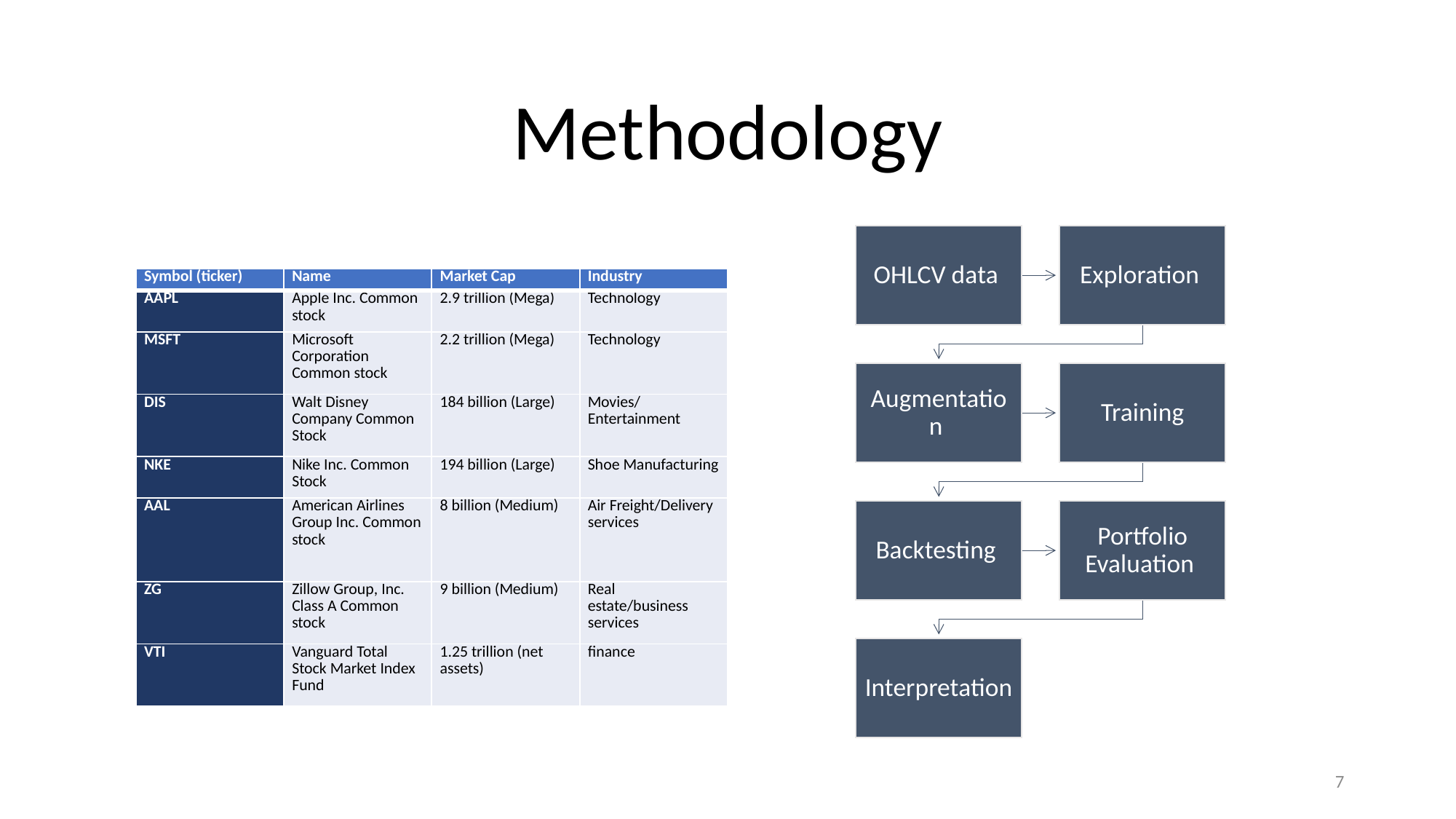

# Methodology

OHLCV data

Exploration

Augmentation

Training

Backtesting

Portfolio Evaluation
Interpretation
| Symbol (ticker) | Name | Market Cap | Industry |
| --- | --- | --- | --- |
| AAPL | Apple Inc. Common stock | 2.9 trillion (Mega) | Technology |
| MSFT | Microsoft Corporation Common stock | 2.2 trillion (Mega) | Technology |
| DIS | Walt Disney Company Common Stock | 184 billion (Large) | Movies/Entertainment |
| NKE | Nike Inc. Common Stock | 194 billion (Large) | Shoe Manufacturing |
| AAL | American Airlines Group Inc. Common stock | 8 billion (Medium) | Air Freight/Delivery services |
| ZG | Zillow Group, Inc. Class A Common stock | 9 billion (Medium) | Real estate/business services |
| VTI | Vanguard Total Stock Market Index Fund | 1.25 trillion (net assets) | finance |
7